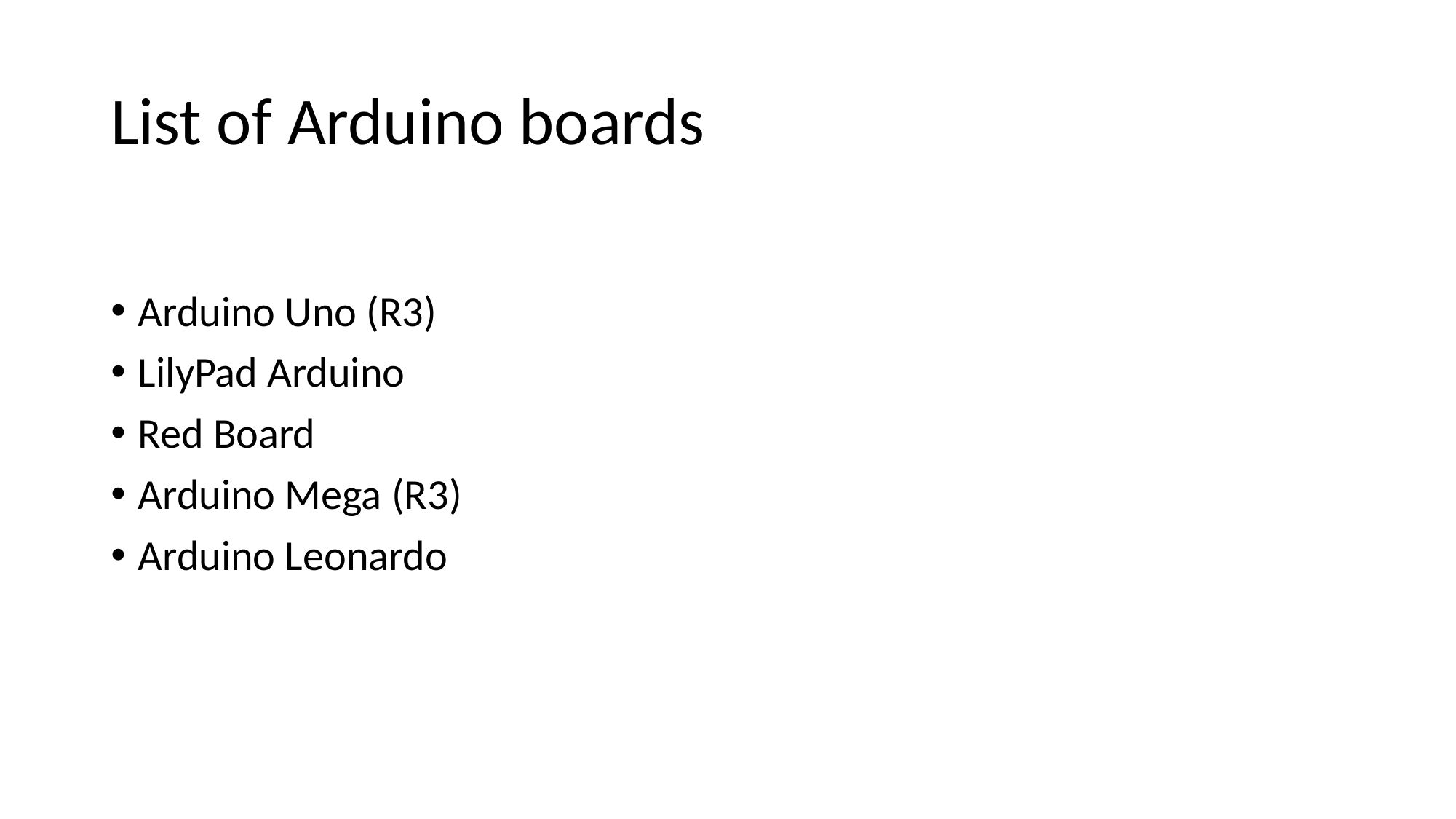

# List of Arduino boards

Arduino Uno (R3)
LilyPad Arduino
Red Board
Arduino Mega (R3)
Arduino Leonardo